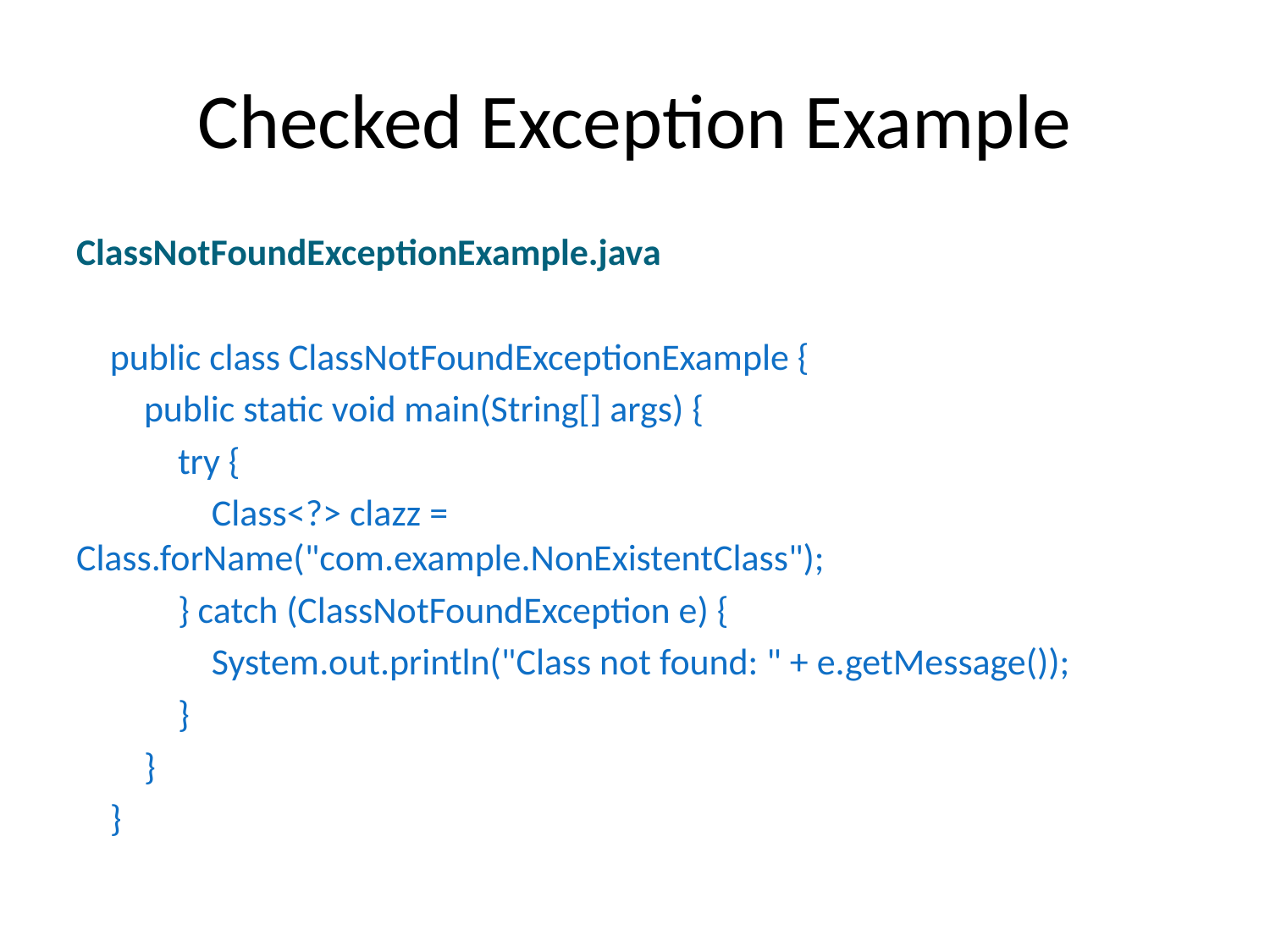

# Checked Exception Example
ClassNotFoundExceptionExample.java

    public class ClassNotFoundExceptionExample {
        public static void main(String[] args) {
            try {
                Class<?> clazz = Class.forName("com.example.NonExistentClass");
            } catch (ClassNotFoundException e) {
                System.out.println("Class not found: " + e.getMessage());
            }
        }
    }